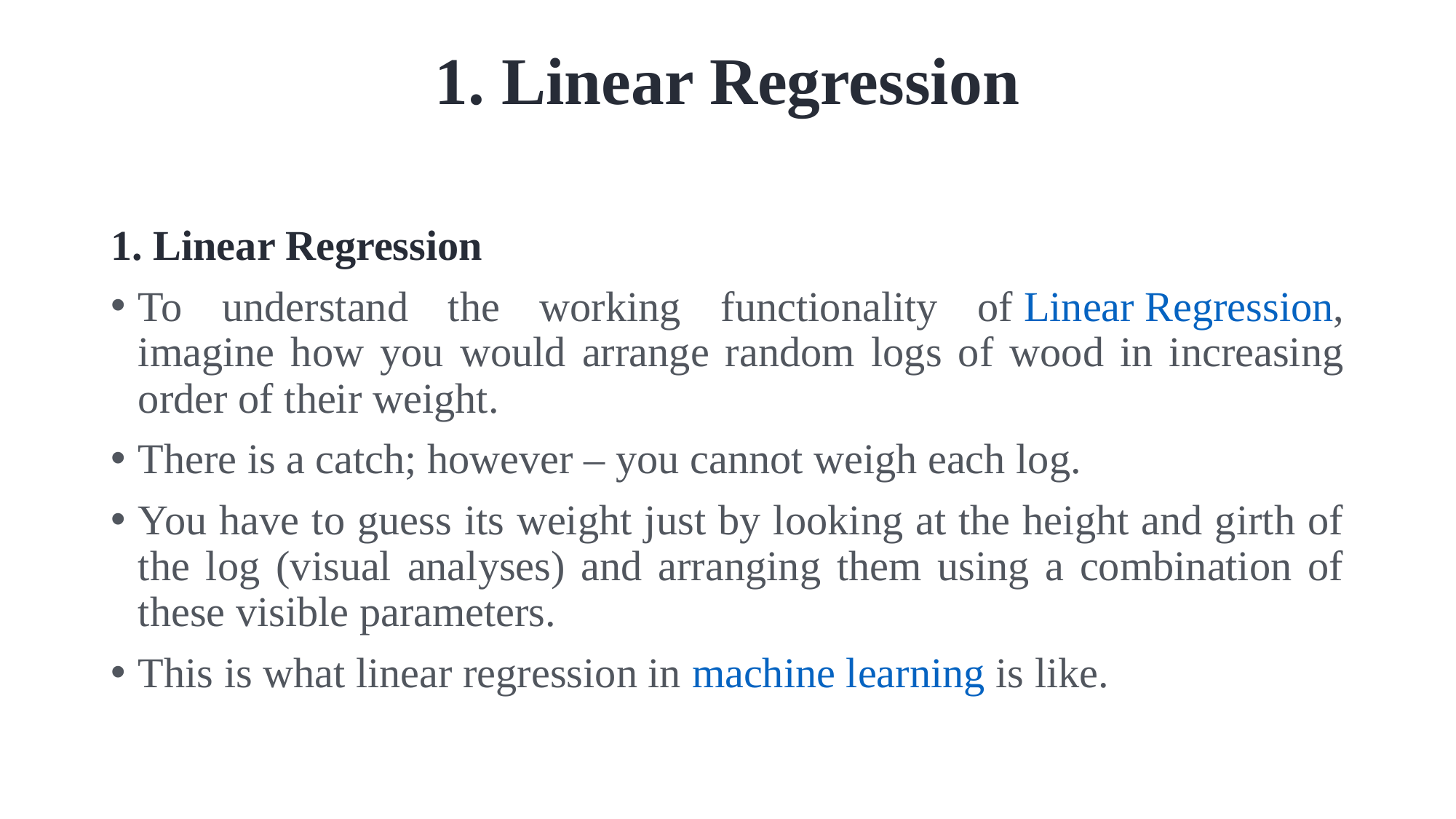

# 1. Linear Regression
1. Linear Regression
To understand the working functionality of Linear Regression, imagine how you would arrange random logs of wood in increasing order of their weight.
There is a catch; however – you cannot weigh each log.
You have to guess its weight just by looking at the height and girth of the log (visual analyses) and arranging them using a combination of these visible parameters.
This is what linear regression in machine learning is like.